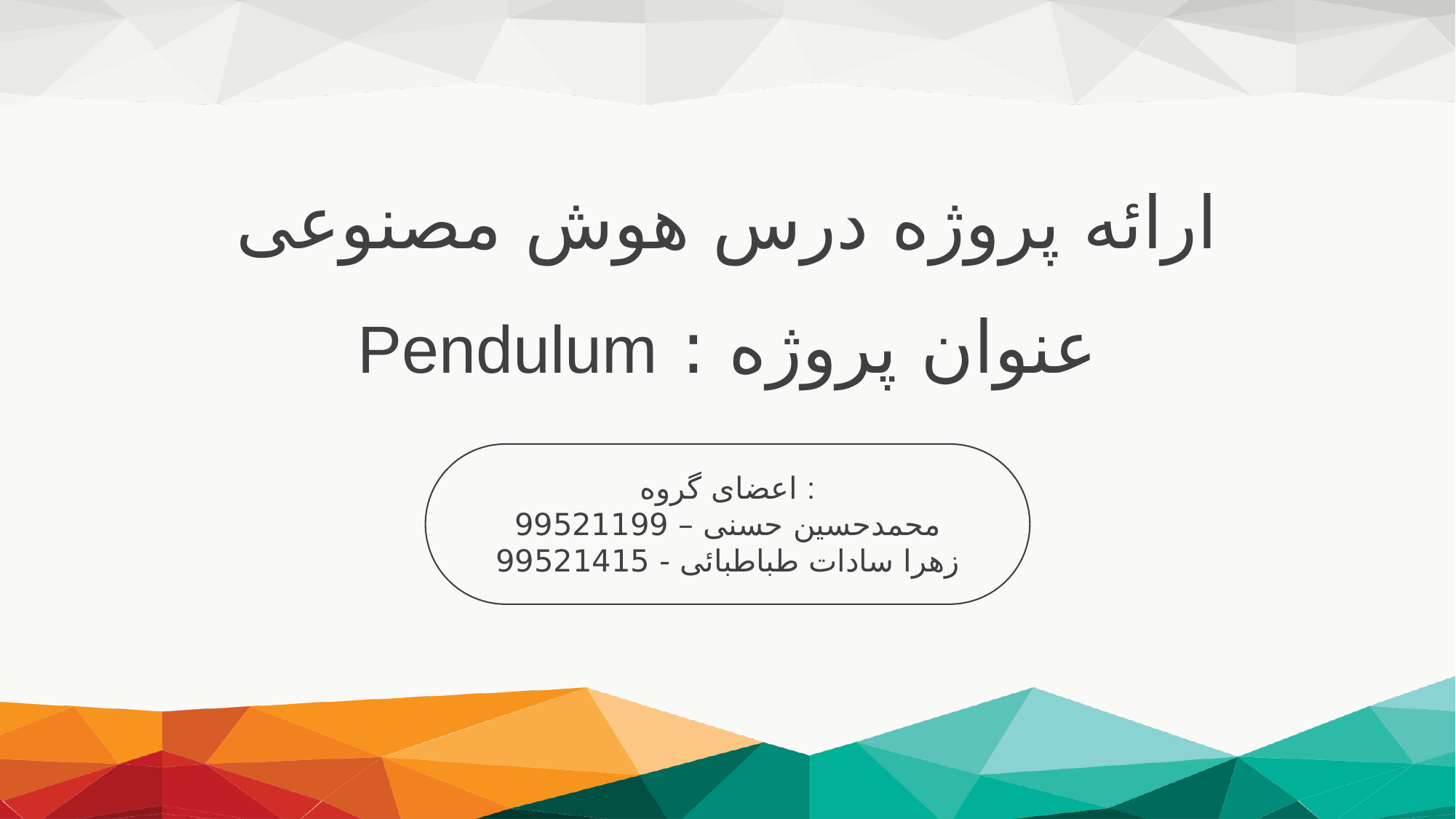

ارائه پروژه درس هوش مصنوعی
عنوان پروژه : Pendulum

اعضای گروه :
محمدحسین حسنی – 99521199
زهرا سادات طباطبائی - 99521415